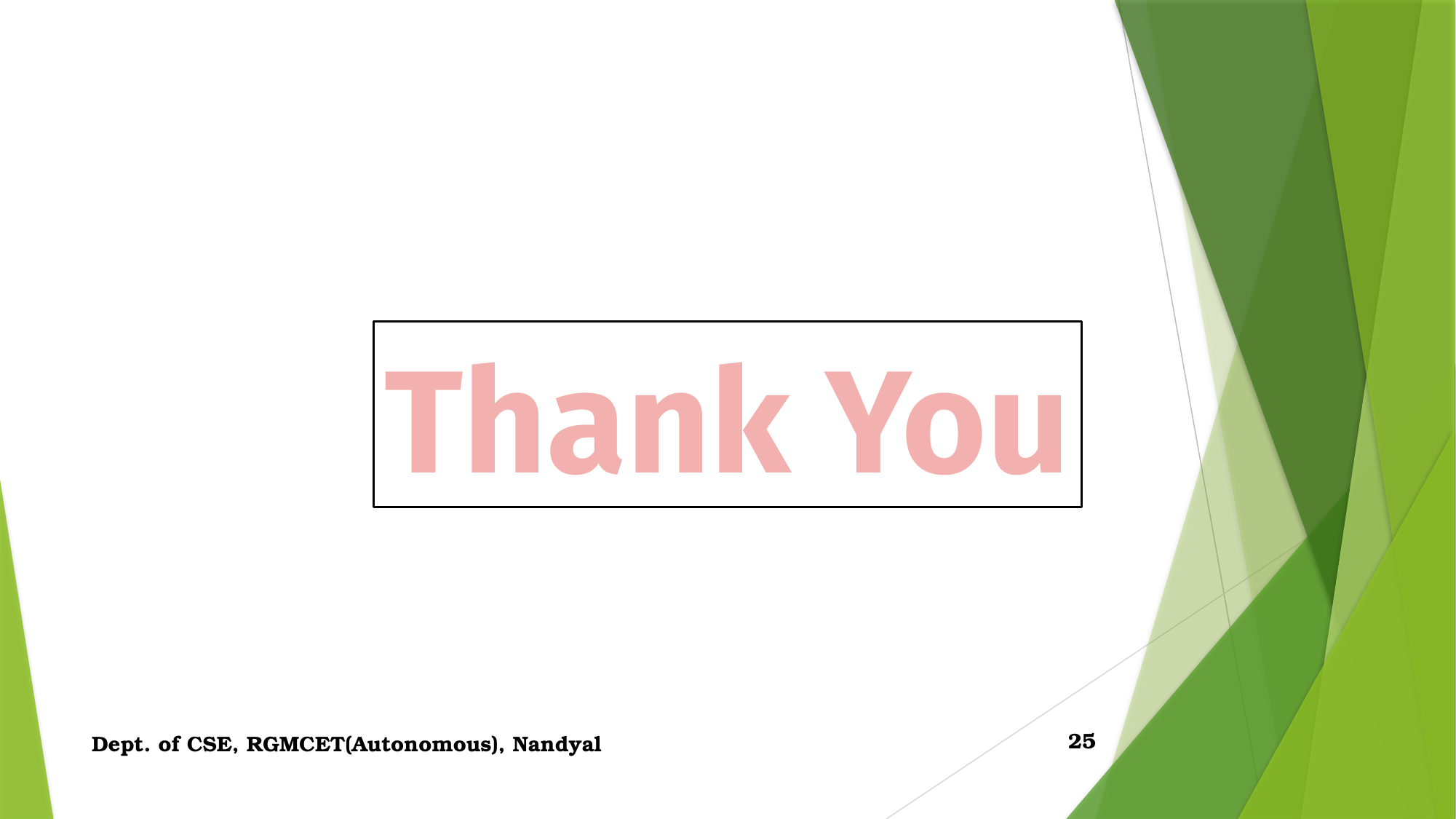

Thank You
Dept. of CSE, RGMCET(Autonomous), Nandyal
25